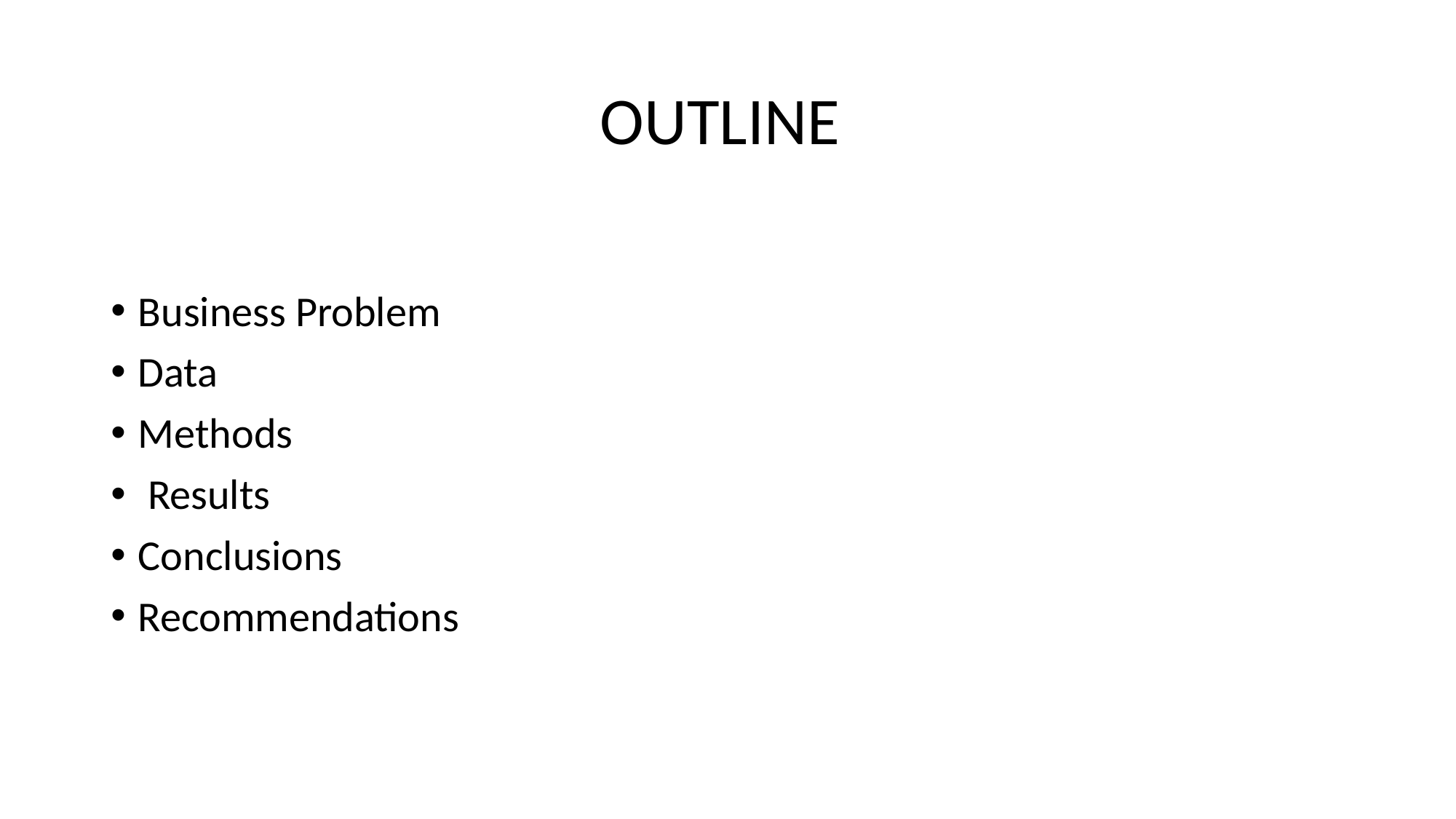

# OUTLINE

Business Problem
Data
Methods
 Results
Conclusions
Recommendations